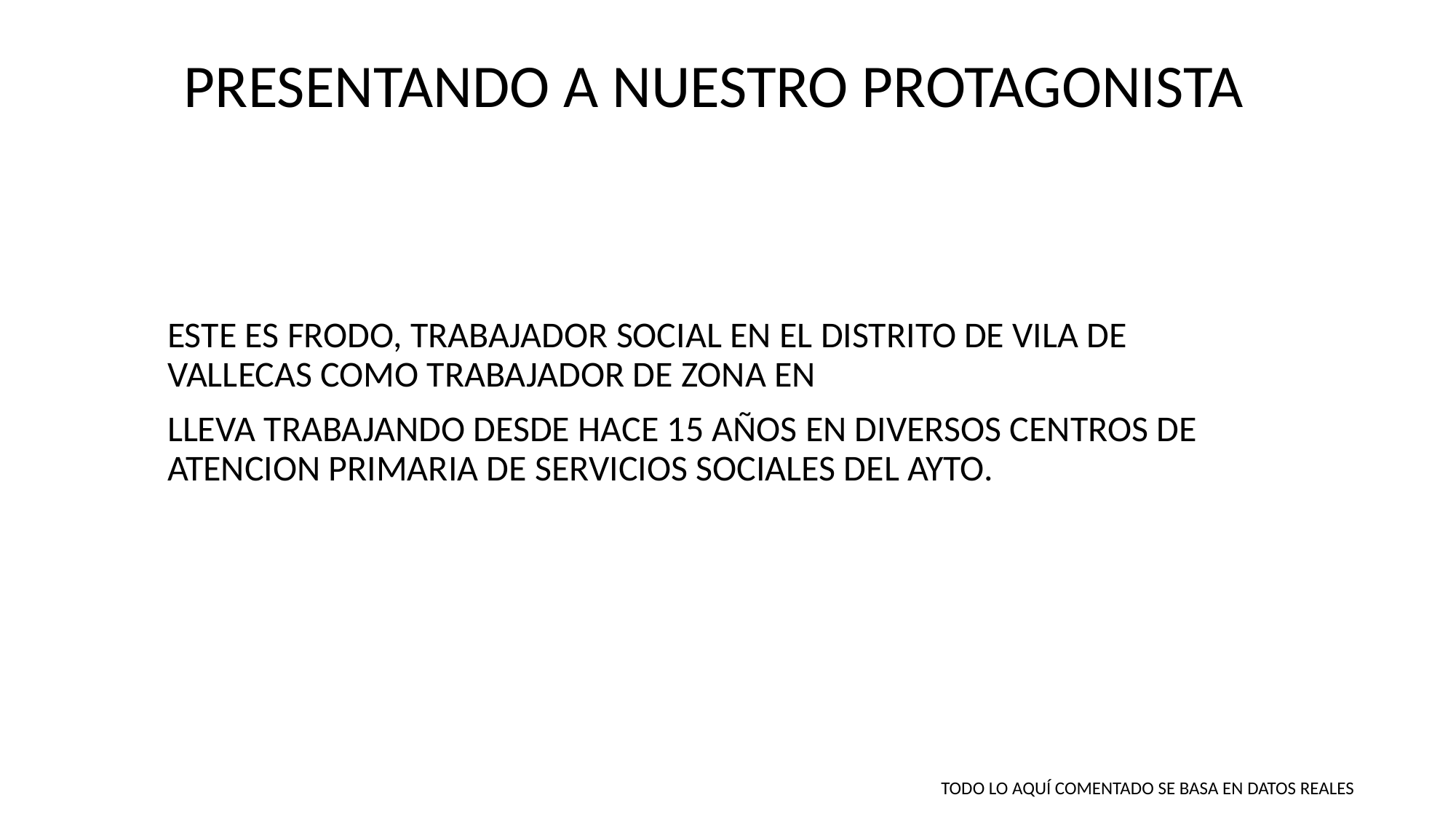

# PRESENTANDO A NUESTRO PROTAGONISTA
ESTE ES FRODO, TRABAJADOR SOCIAL EN EL DISTRITO DE VILA DE VALLECAS COMO TRABAJADOR DE ZONA EN
LLEVA TRABAJANDO DESDE HACE 15 AÑOS EN DIVERSOS CENTROS DE ATENCION PRIMARIA DE SERVICIOS SOCIALES DEL AYTO.

TODO LO AQUÍ COMENTADO SE BASA EN DATOS REALES